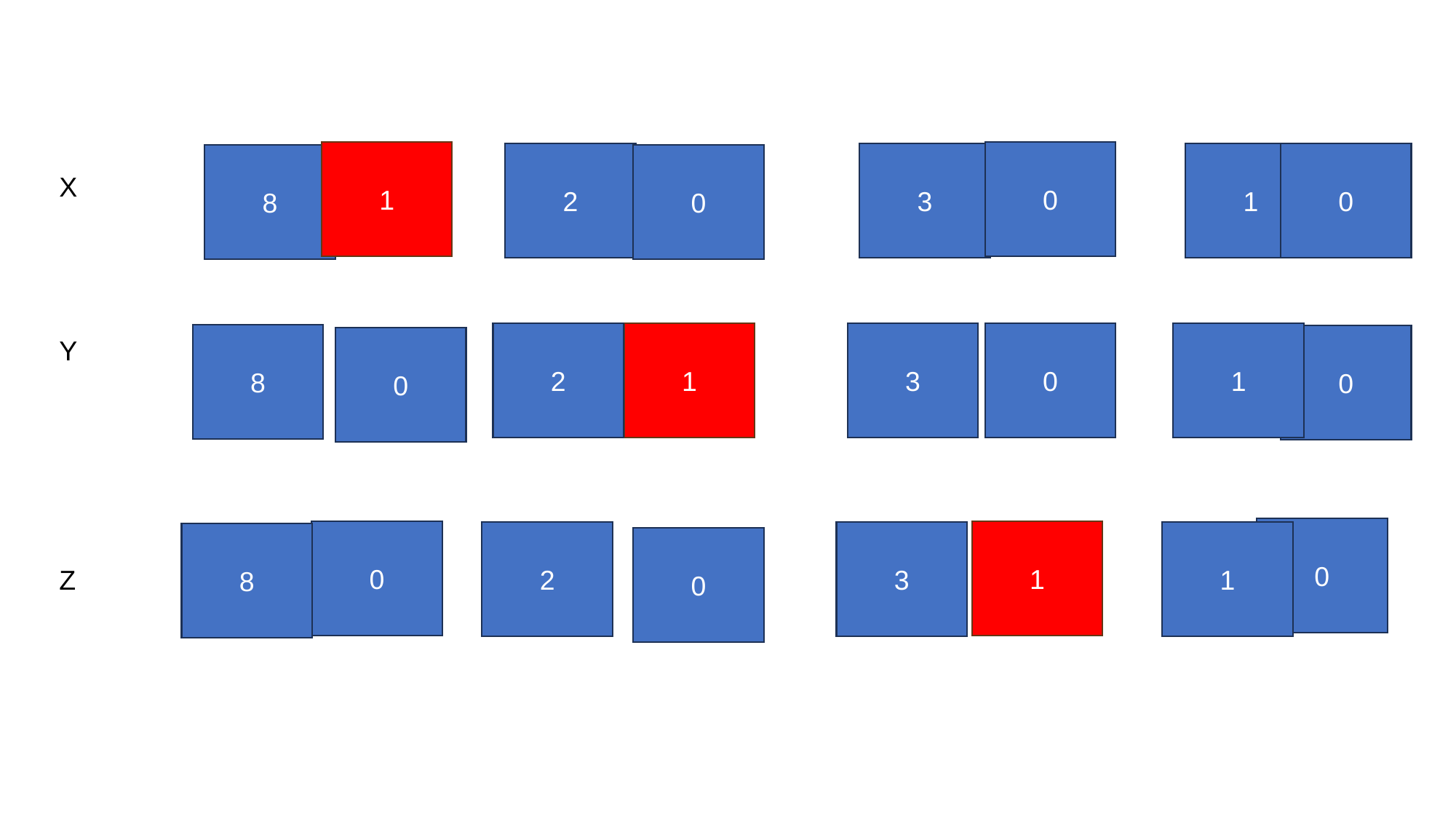

1
0
2
3
1
0
8
0
X

Y

Z
2
3
1
1
0
8
0
0
0
0
1
2
3
1
8
0